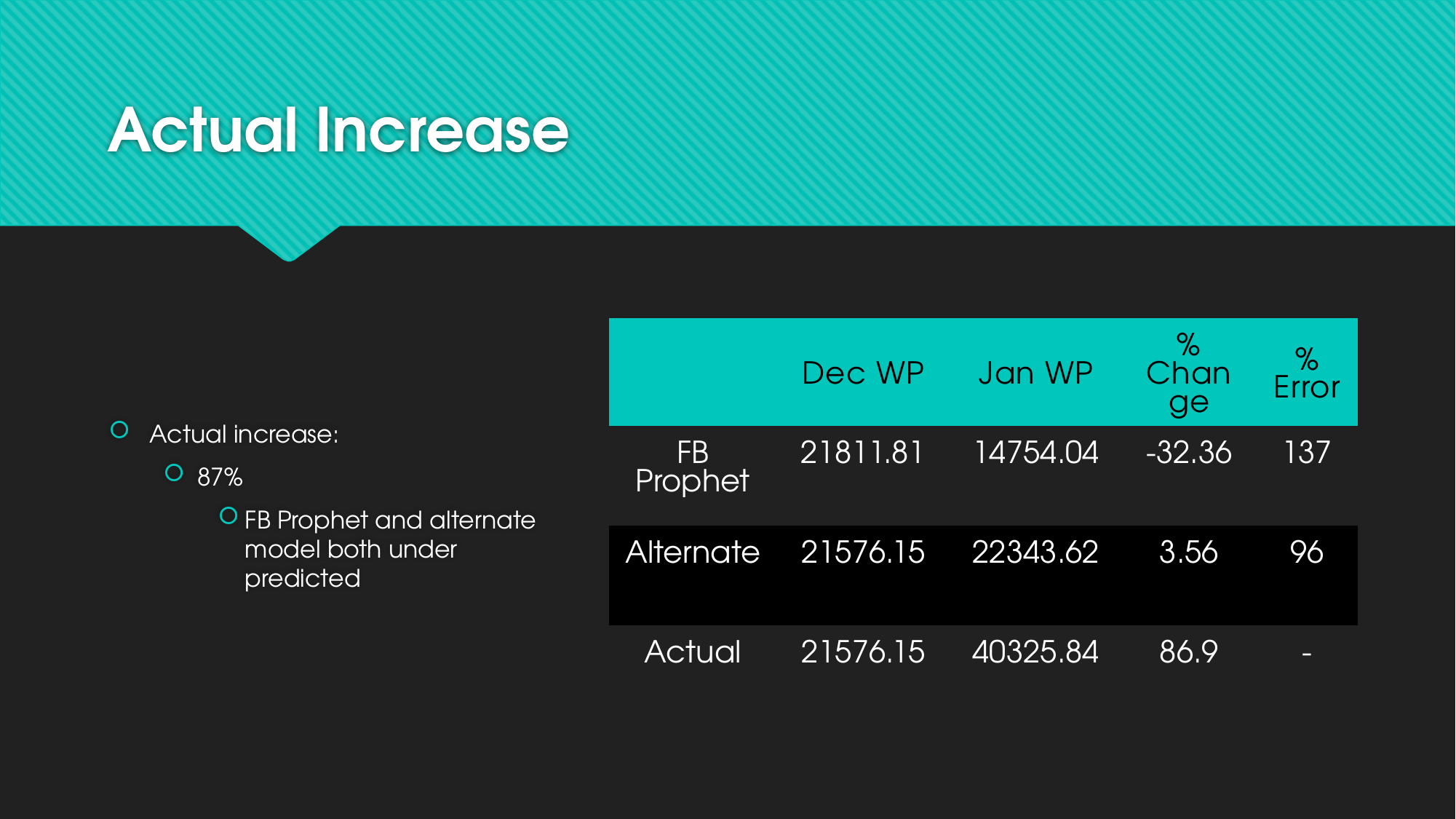

# Actual Increase
Actual increase:
87%
FB Prophet and alternate model both under predicted
|  | Dec WP | Jan WP | % Change | % Error |
| --- | --- | --- | --- | --- |
| FB Prophet | 21811.81 | 14754.04 | -32.36 | 137 |
| Alternate | 21576.15 | 22343.62 | 3.56 | 96 |
| Actual | 21576.15 | 40325.84 | 86.9 | - |